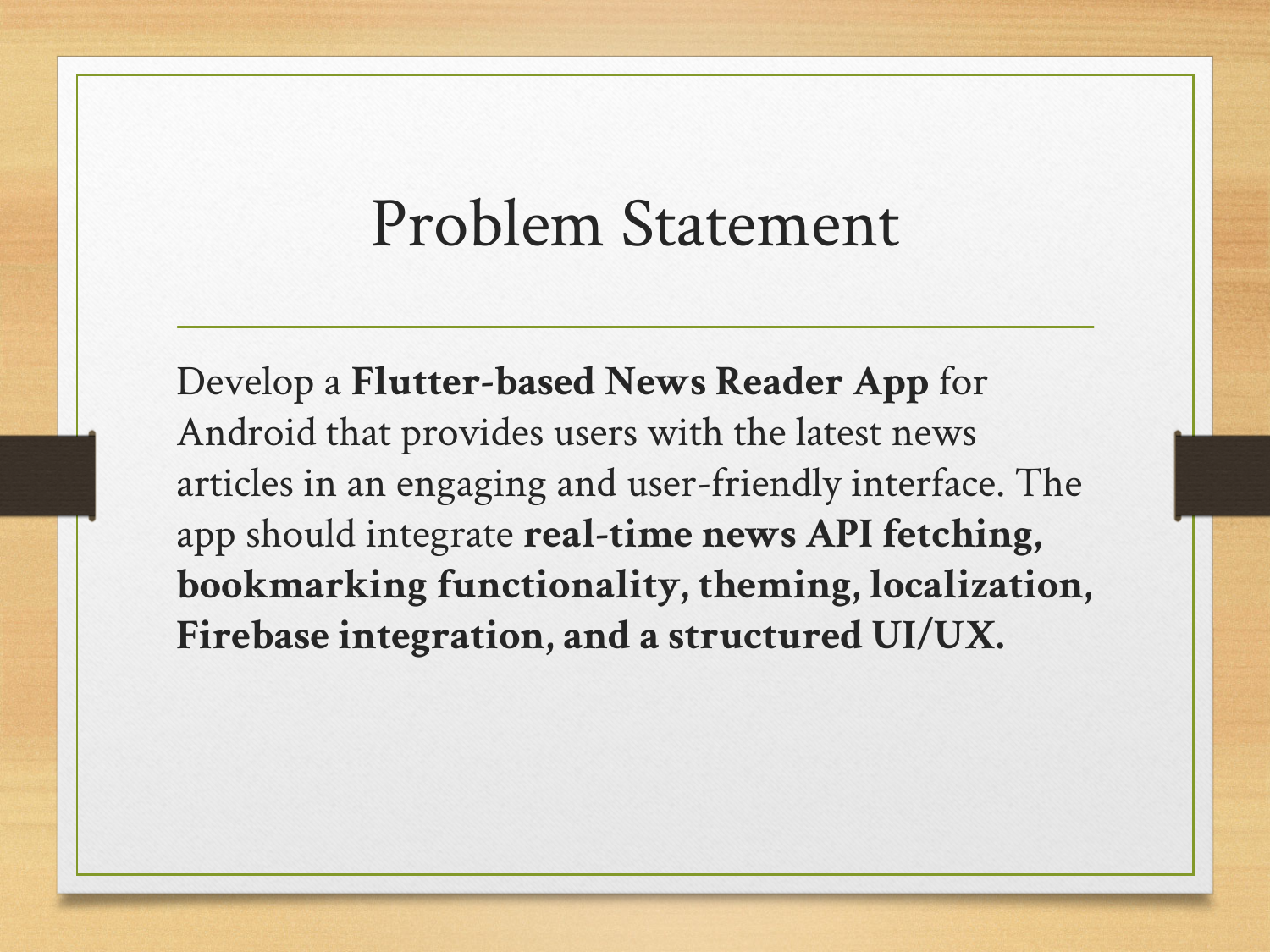

# Problem Statement
Develop a Flutter-based News Reader App for Android that provides users with the latest news articles in an engaging and user-friendly interface. The app should integrate real-time news API fetching, bookmarking functionality, theming, localization, Firebase integration, and a structured UI/UX.